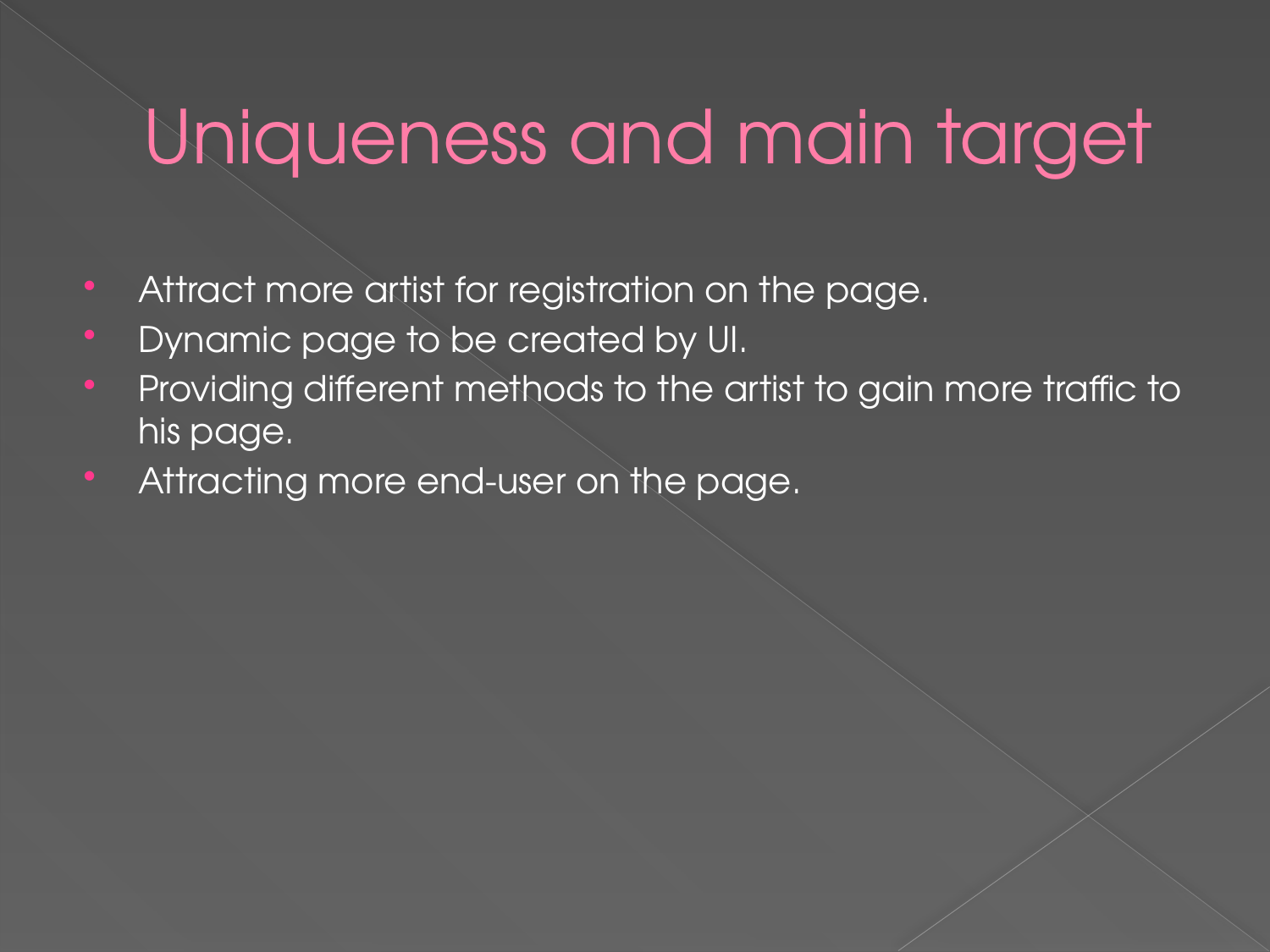

# Uniqueness and main target
Attract more artist for registration on the page.
Dynamic page to be created by UI.
Providing different methods to the artist to gain more traffic to his page.
Attracting more end-user on the page.